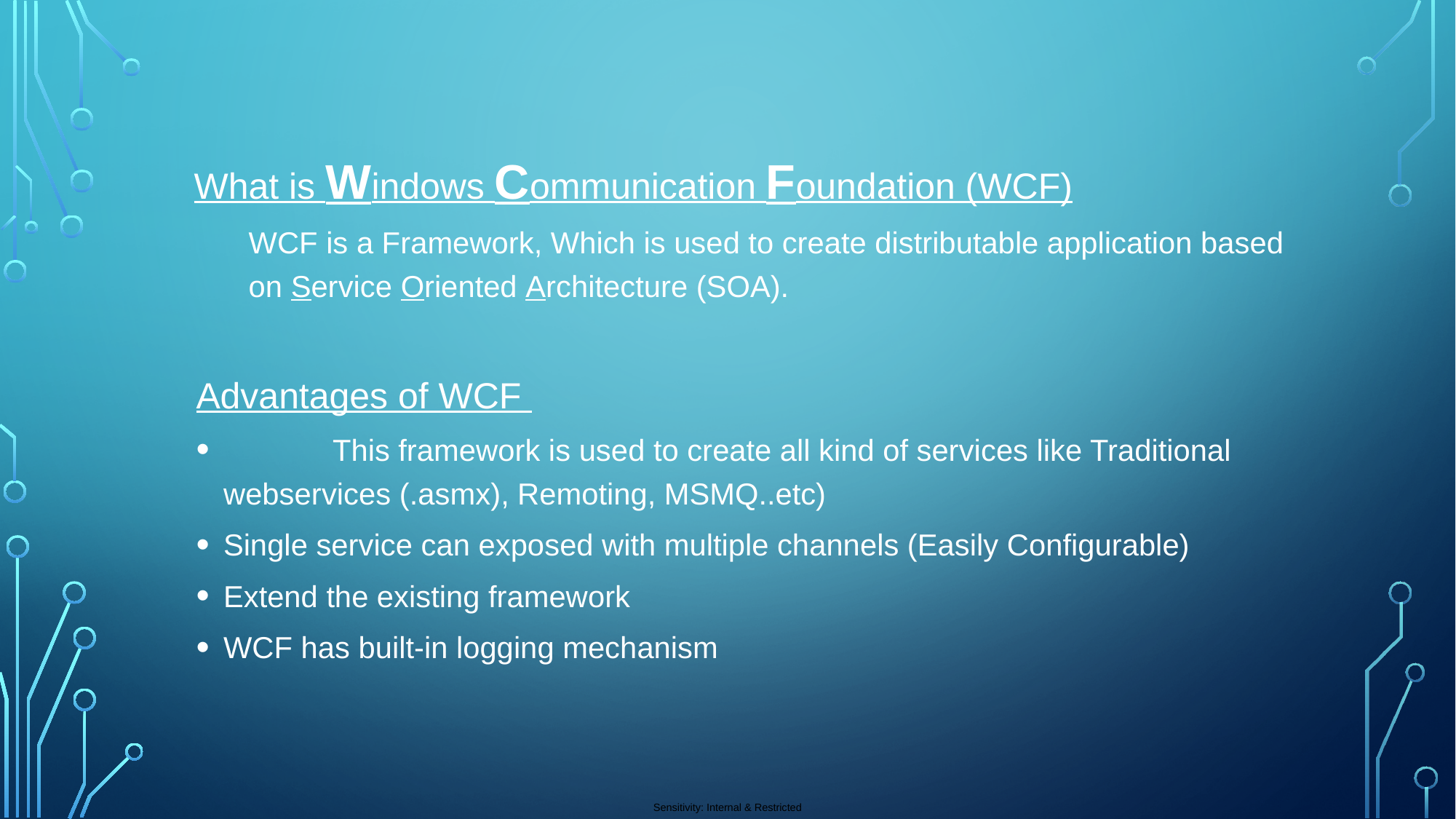

What is Windows Communication Foundation (WCF)
WCF is a Framework, Which is used to create distributable application based on Service Oriented Architecture (SOA).
Advantages of WCF
	This framework is used to create all kind of services like Traditional webservices (.asmx), Remoting, MSMQ..etc)
Single service can exposed with multiple channels (Easily Configurable)
Extend the existing framework
WCF has built-in logging mechanism